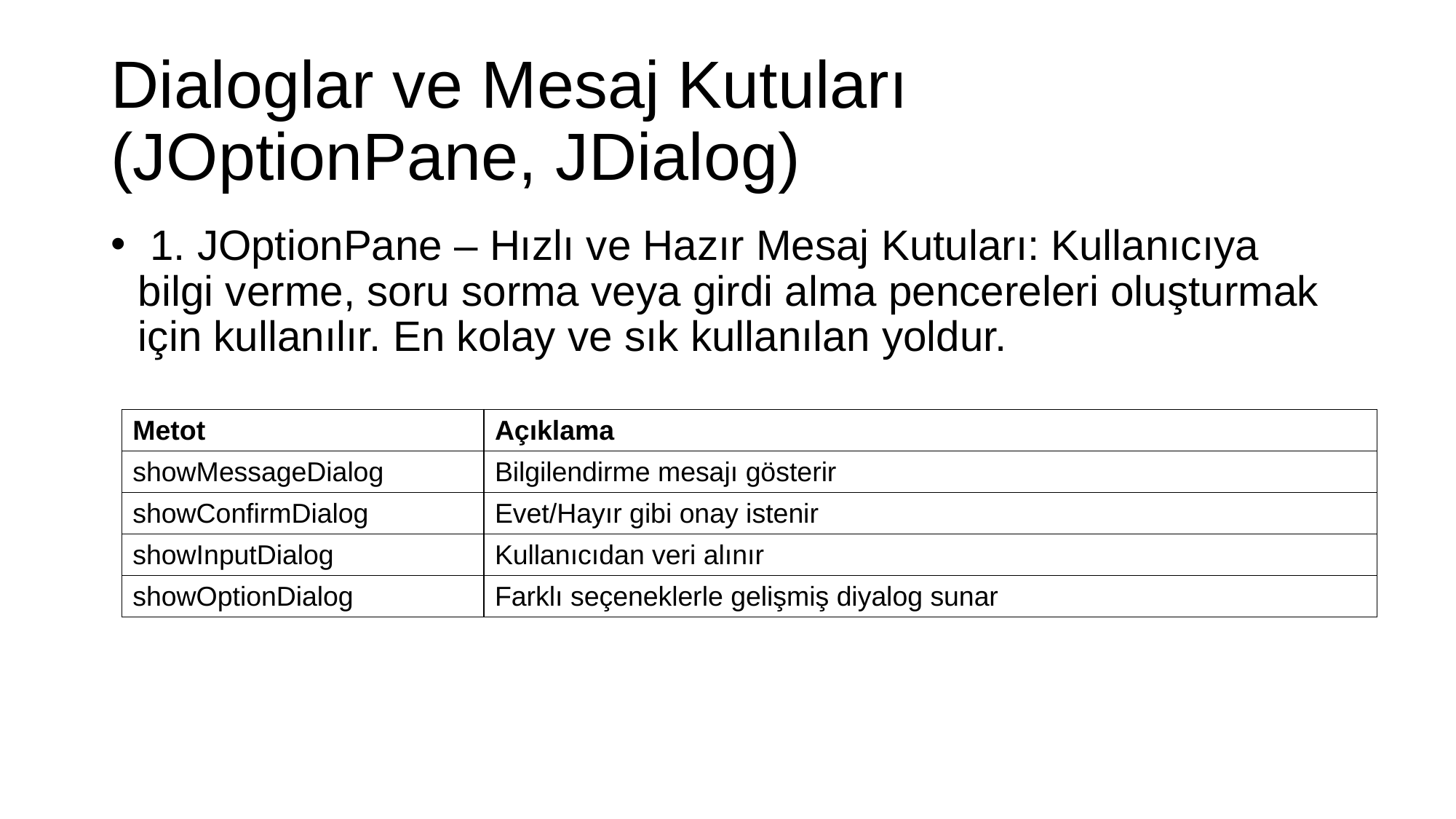

# Dialoglar ve Mesaj Kutuları (JOptionPane, JDialog)
 1. JOptionPane – Hızlı ve Hazır Mesaj Kutuları: Kullanıcıya bilgi verme, soru sorma veya girdi alma pencereleri oluşturmak için kullanılır. En kolay ve sık kullanılan yoldur.

| Metot | Açıklama |
| --- | --- |
| showMessageDialog | Bilgilendirme mesajı gösterir |
| showConfirmDialog | Evet/Hayır gibi onay istenir |
| showInputDialog | Kullanıcıdan veri alınır |
| showOptionDialog | Farklı seçeneklerle gelişmiş diyalog sunar |